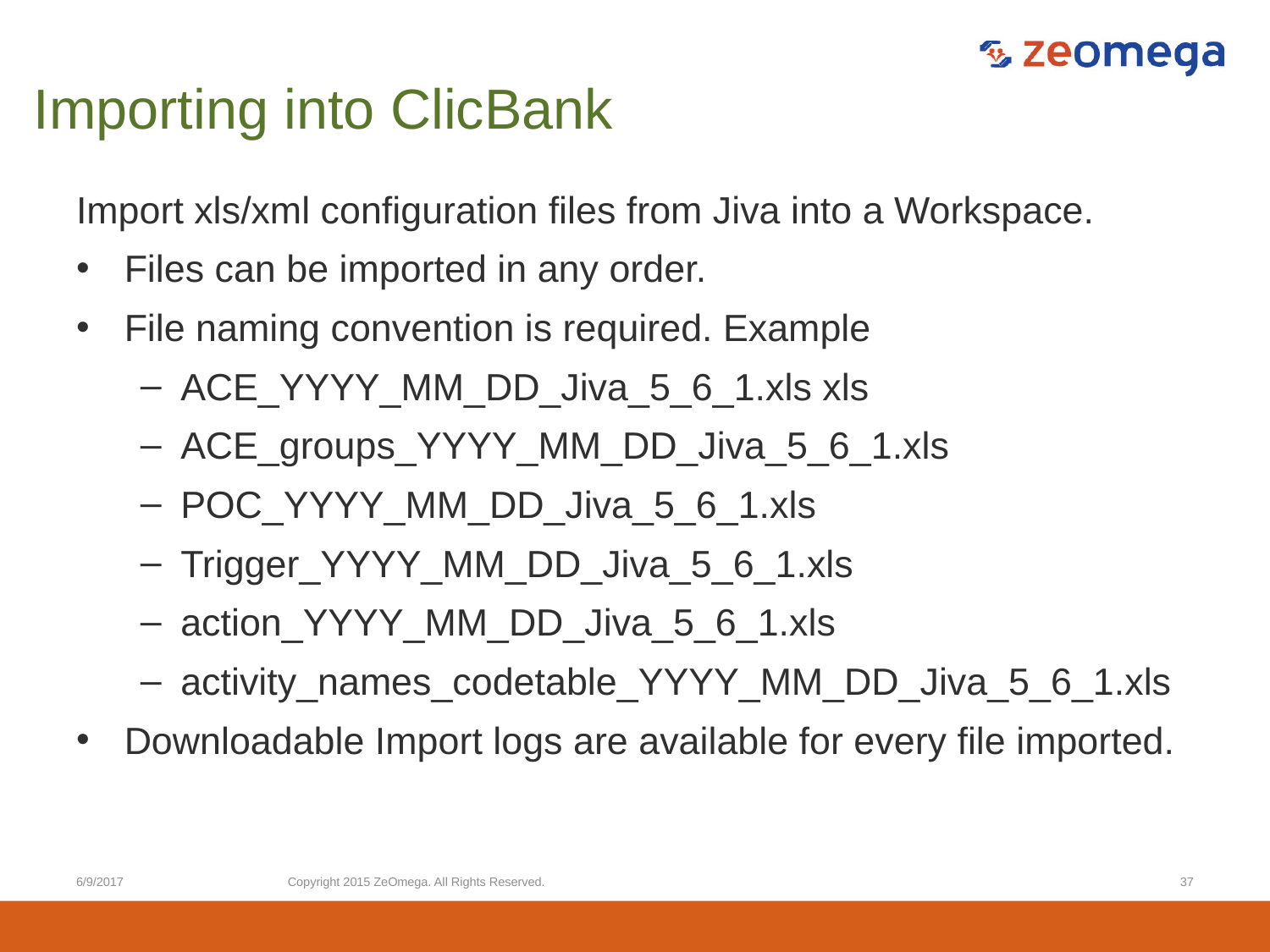

# Importing into ClicBank
Import xls/xml configuration files from Jiva into a Workspace.
Files can be imported in any order.
File naming convention is required. Example
ACE_YYYY_MM_DD_Jiva_5_6_1.xls xls
ACE_groups_YYYY_MM_DD_Jiva_5_6_1.xls
POC_YYYY_MM_DD_Jiva_5_6_1.xls
Trigger_YYYY_MM_DD_Jiva_5_6_1.xls
action_YYYY_MM_DD_Jiva_5_6_1.xls
activity_names_codetable_YYYY_MM_DD_Jiva_5_6_1.xls
Downloadable Import logs are available for every file imported.

6/9/2017
Copyright 2015 ZeOmega. All Rights Reserved.
37